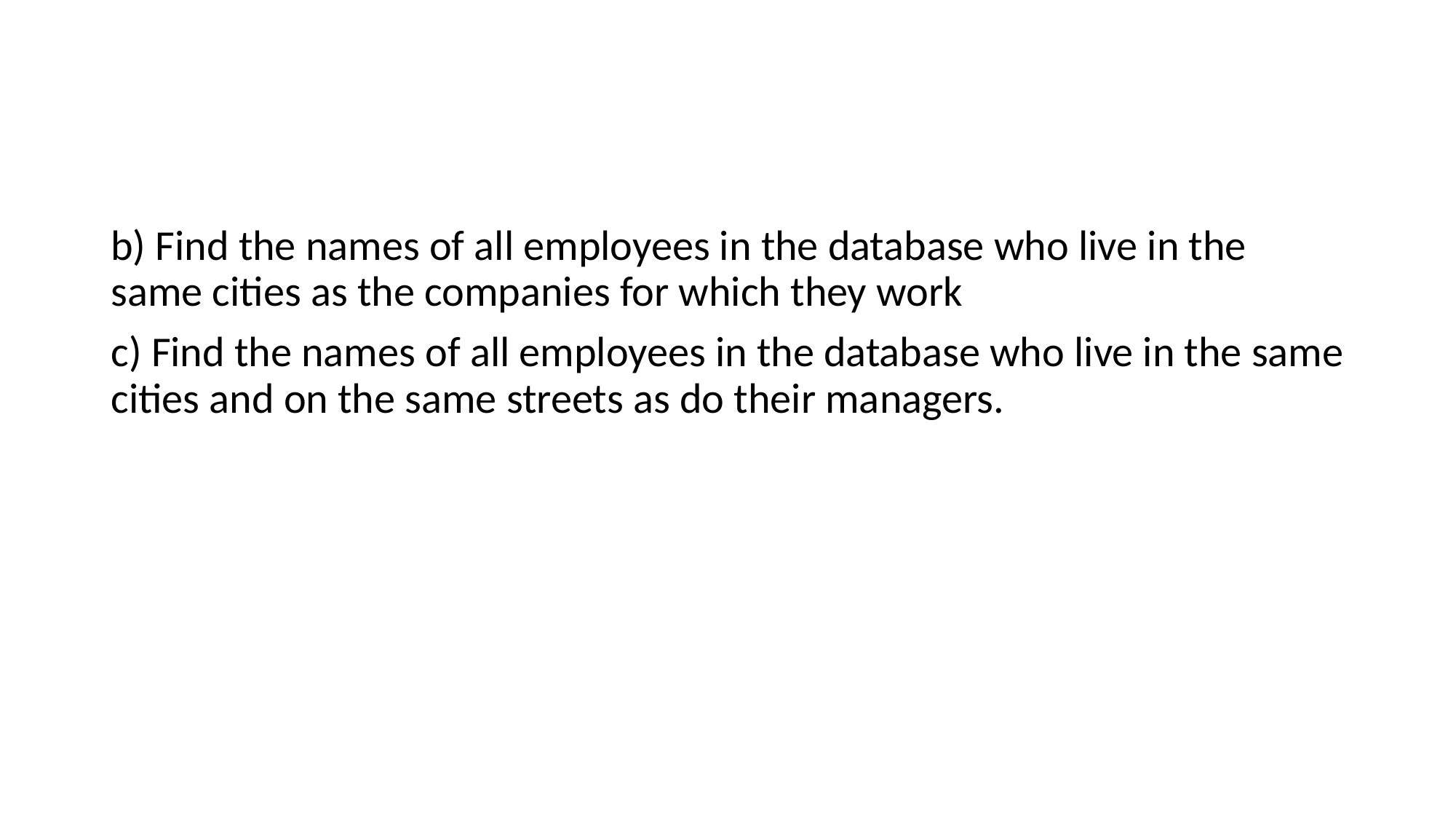

#
b) Find the names of all employees in the database who live in the same cities as the companies for which they work
c) Find the names of all employees in the database who live in the same cities and on the same streets as do their managers.